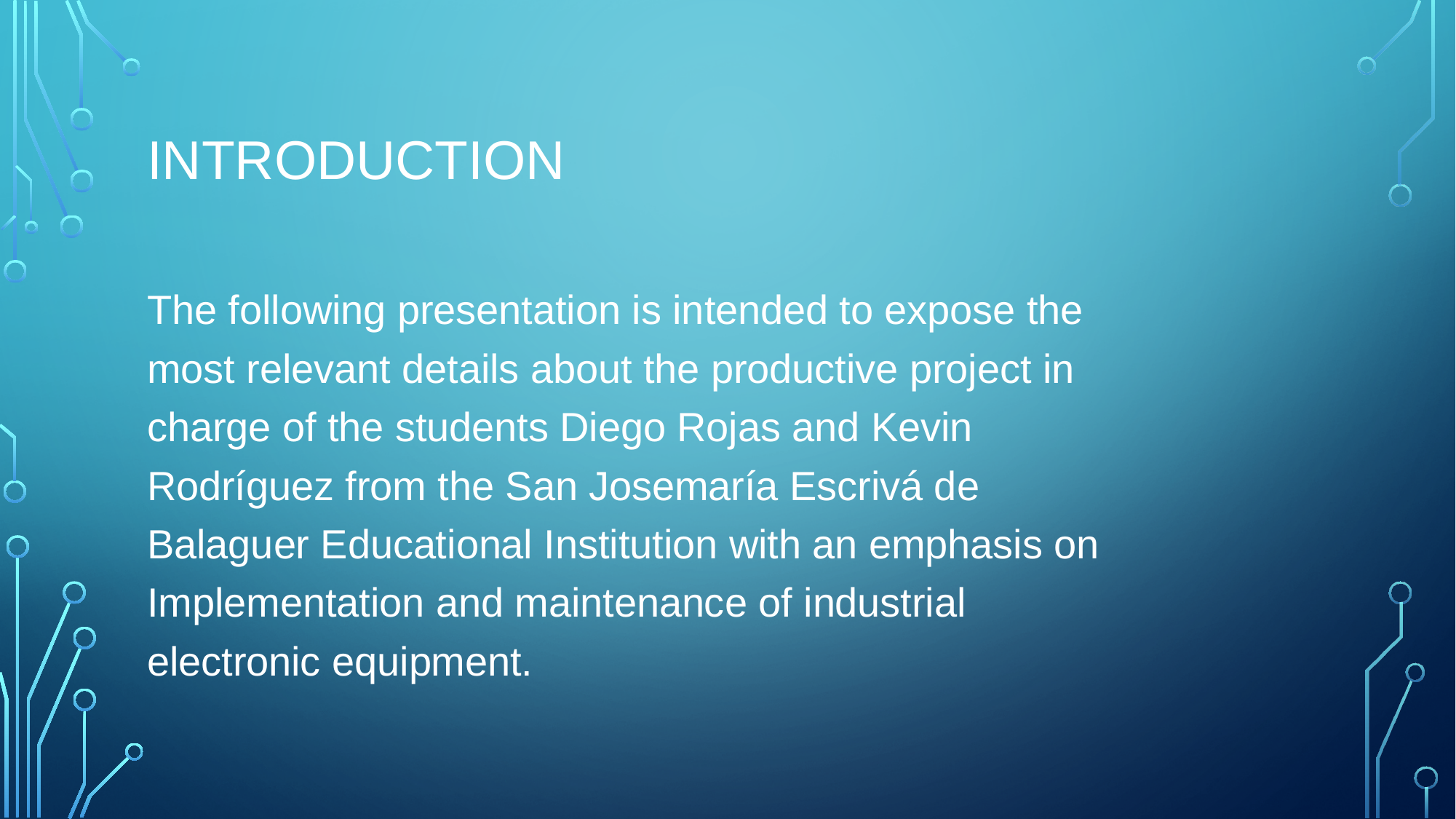

# introduction
The following presentation is intended to expose the most relevant details about the productive project in charge of the students Diego Rojas and Kevin Rodríguez from the San Josemaría Escrivá de Balaguer Educational Institution with an emphasis on Implementation and maintenance of industrial electronic equipment.